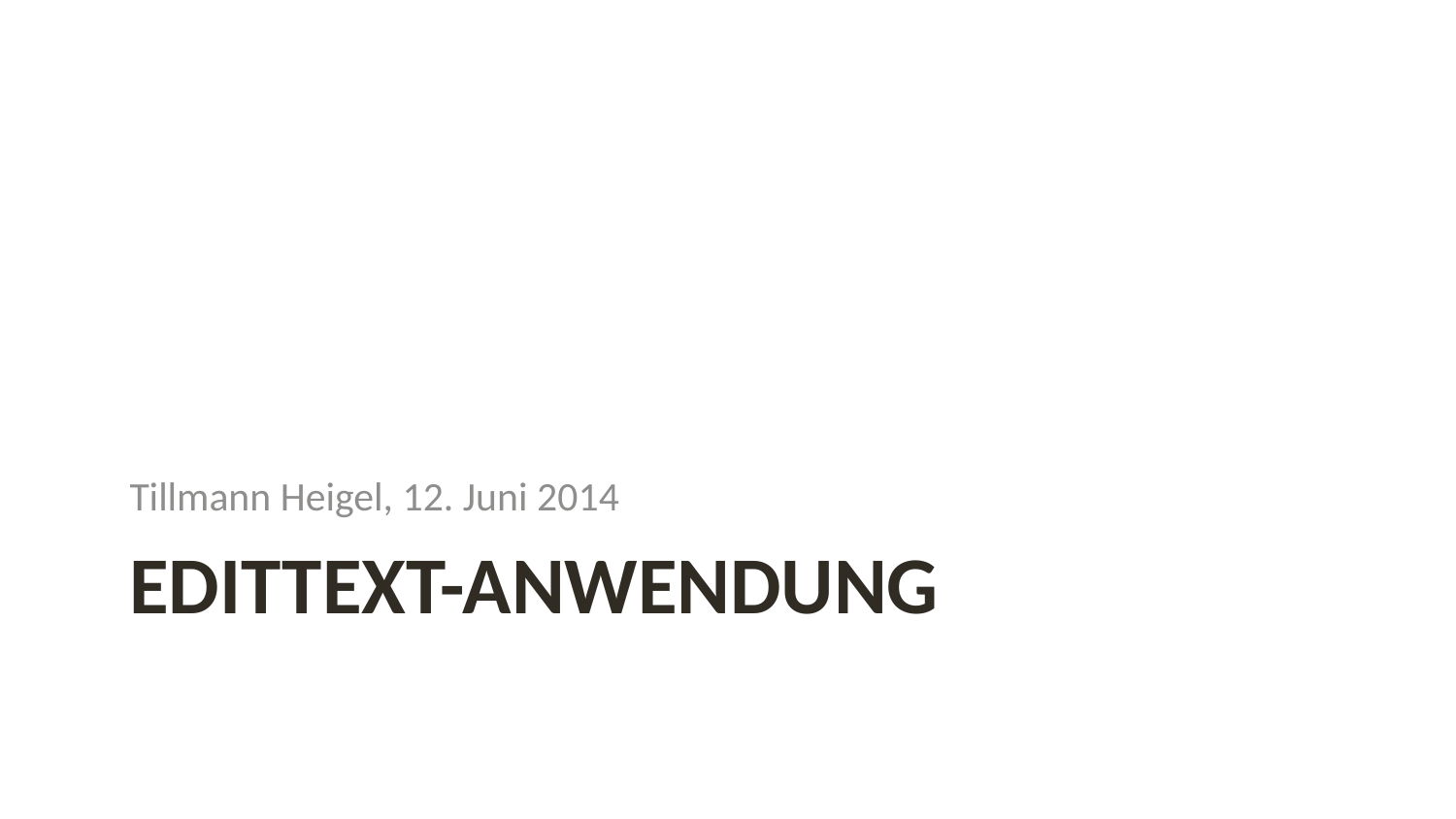

Tillmann Heigel, 12. Juni 2014
# EditText-Anwendung